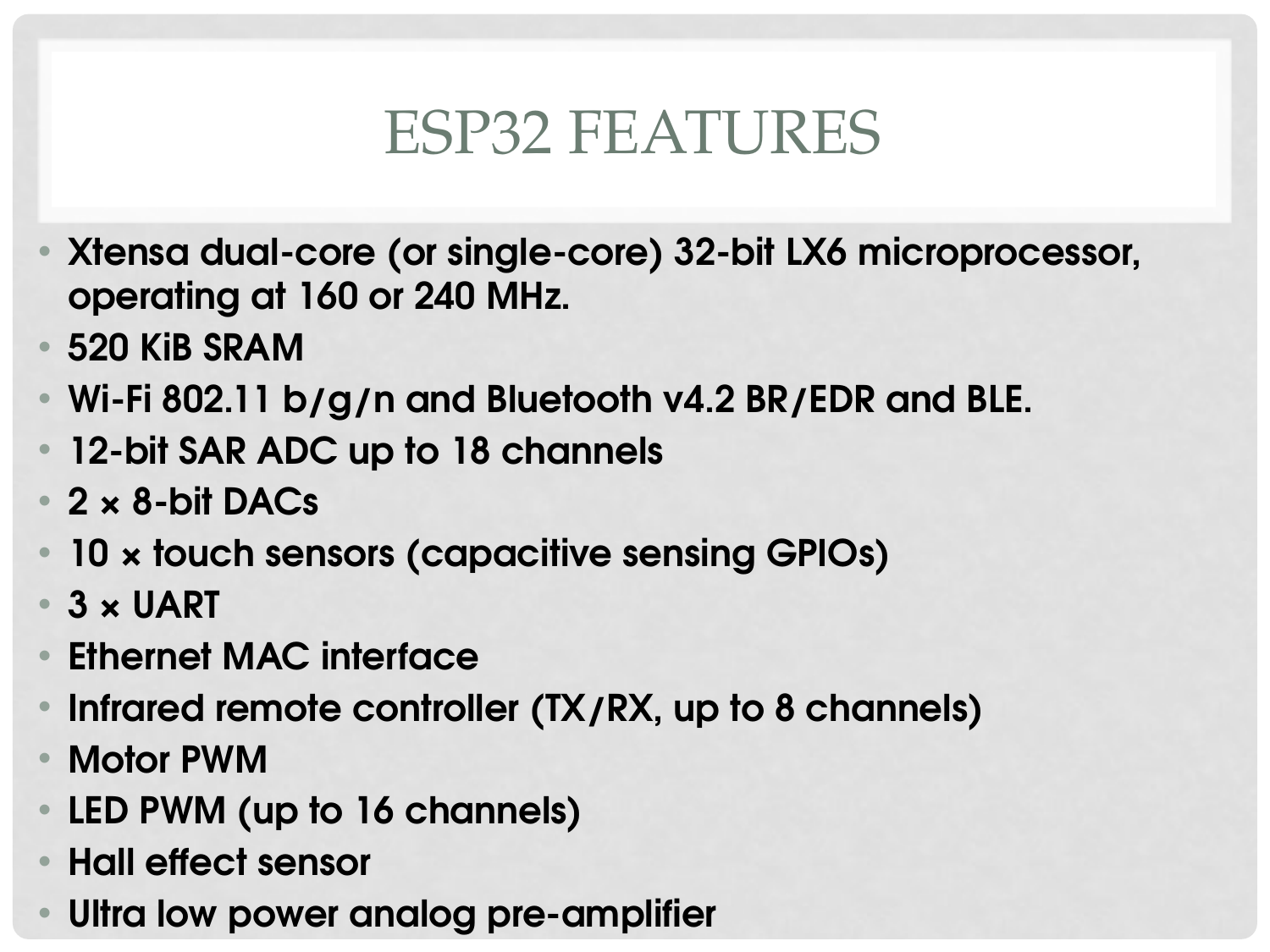

# ESP32 Features
Xtensa dual-core (or single-core) 32-bit LX6 microprocessor, operating at 160 or 240 MHz.
520 KiB SRAM
Wi-Fi 802.11 b/g/n and Bluetooth v4.2 BR/EDR and BLE.
12-bit SAR ADC up to 18 channels
2 × 8-bit DACs
10 × touch sensors (capacitive sensing GPIOs)
3 × UART
Ethernet MAC interface
Infrared remote controller (TX/RX, up to 8 channels)
Motor PWM
LED PWM (up to 16 channels)
Hall effect sensor
Ultra low power analog pre-amplifier